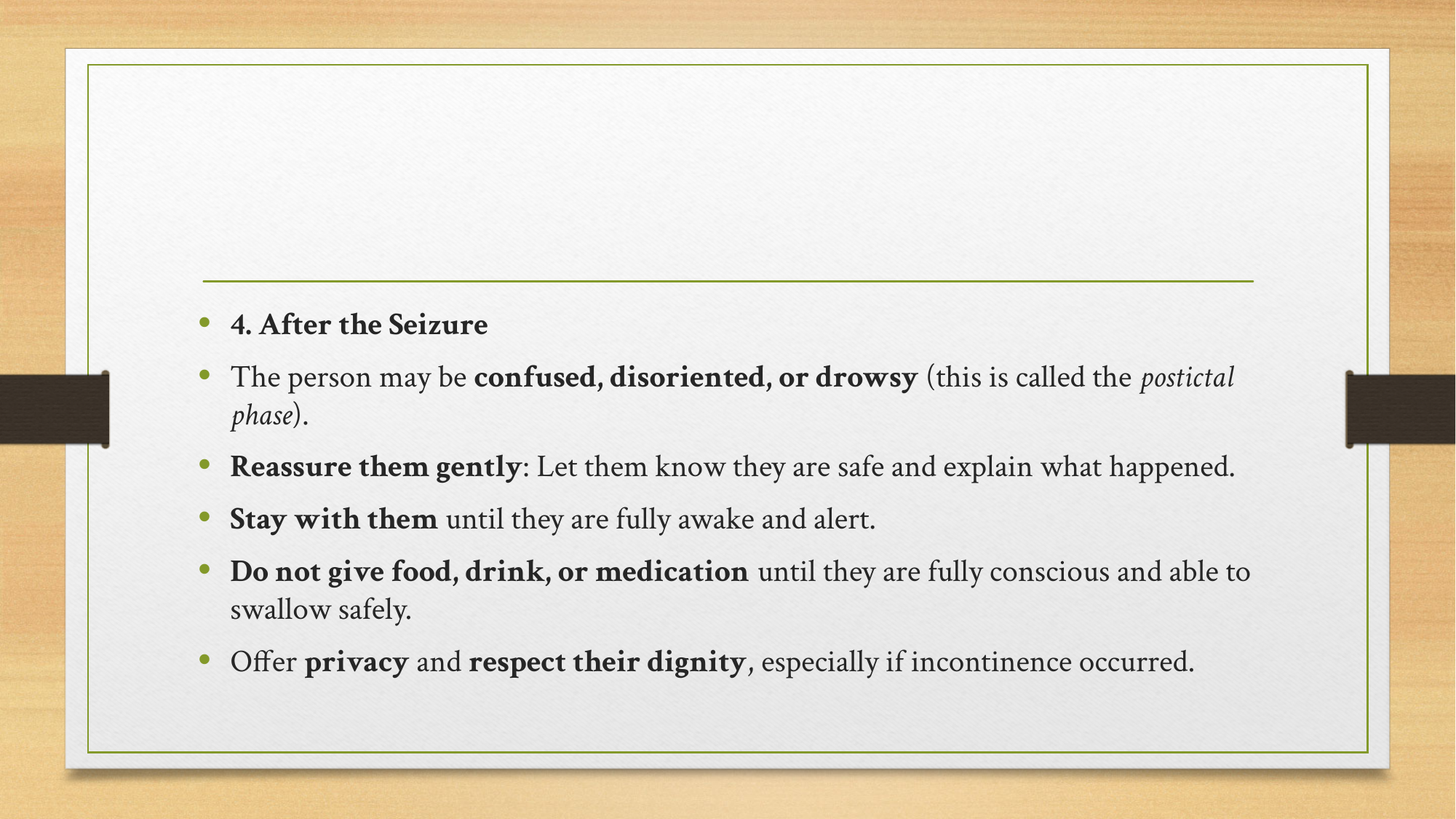

#
4. After the Seizure
The person may be confused, disoriented, or drowsy (this is called the postictal phase).
Reassure them gently: Let them know they are safe and explain what happened.
Stay with them until they are fully awake and alert.
Do not give food, drink, or medication until they are fully conscious and able to swallow safely.
Offer privacy and respect their dignity, especially if incontinence occurred.